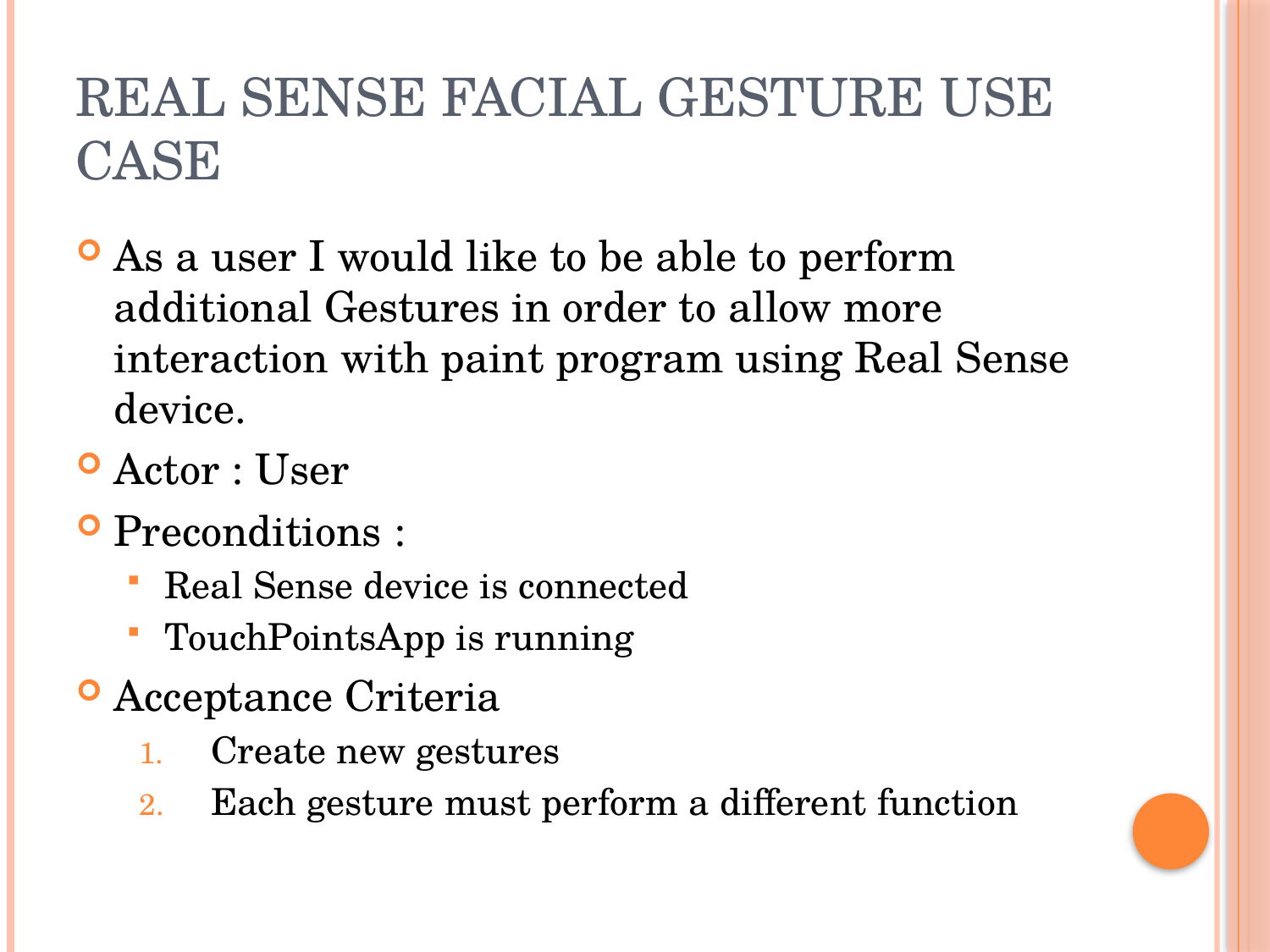

# Real Sense Facial Gesture Use Case
As a user I would like to be able to perform additional Gestures in order to allow more interaction with paint program using Real Sense device.
Actor : User
Preconditions :
Real Sense device is connected
TouchPointsApp is running
Acceptance Criteria
Create new gestures
Each gesture must perform a different function